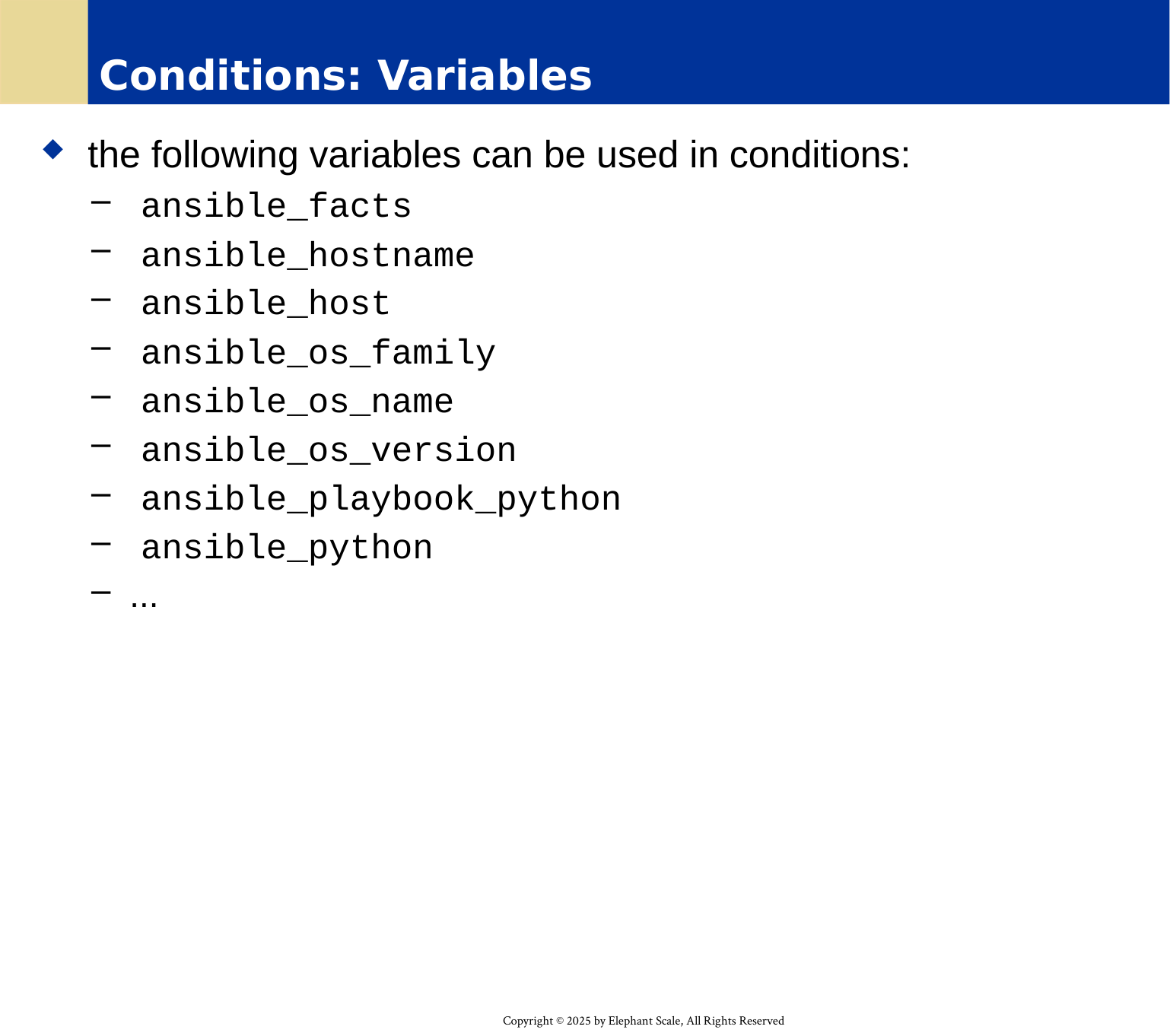

# Conditions: Variables
 the following variables can be used in conditions:
 ansible_facts
 ansible_hostname
 ansible_host
 ansible_os_family
 ansible_os_name
 ansible_os_version
 ansible_playbook_python
 ansible_python
 ...
Copyright © 2025 by Elephant Scale, All Rights Reserved